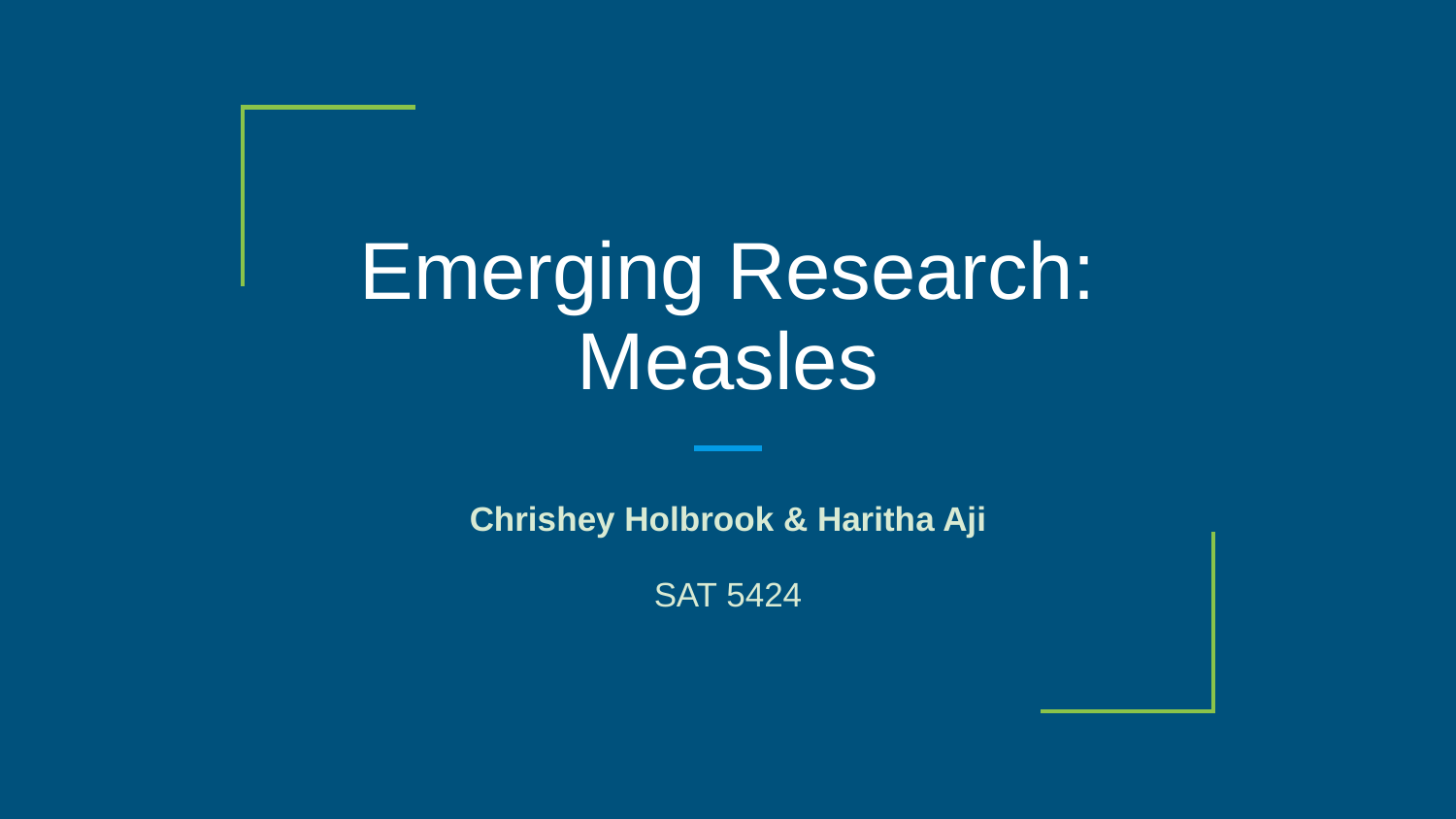

# Emerging Research: Measles
Chrishey Holbrook & Haritha Aji

SAT 5424